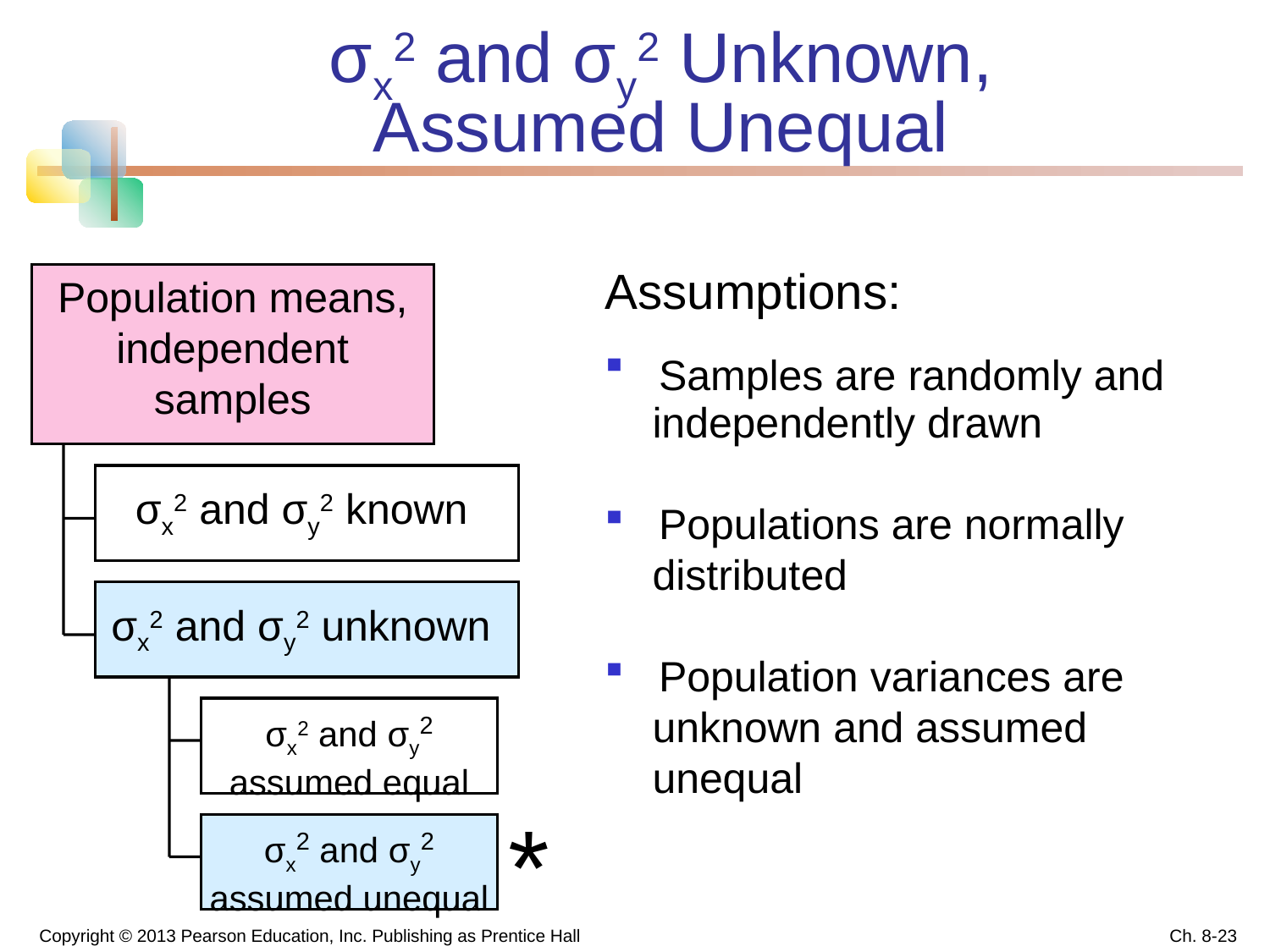

# σx2 and σy2 Unknown, Assumed Unequal
Assumptions:

  Samples are randomly and
    independently drawn

  Populations are normally
    distributed

  Population variances are
    unknown and assumed
    unequal

Population means, independent samples

σx2 and σy2 known

σx2 and σy2 unknown

σx2 and σy2 assumed equal

*
σx2 and σy2 assumed unequal

Copyright © 2013 Pearson Education, Inc. Publishing as Prentice Hall
Ch. 8-23